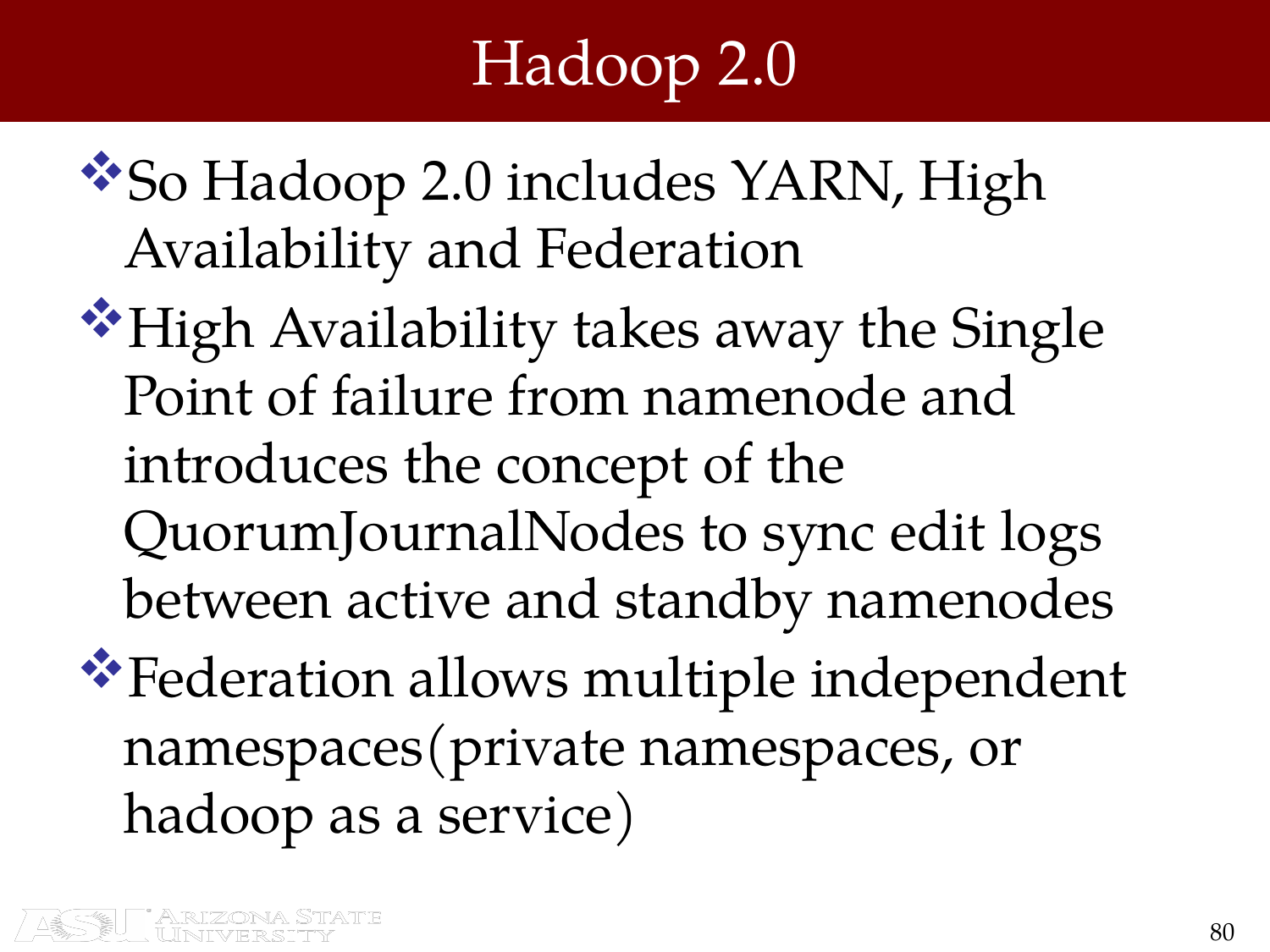

# Hadoop 2.0
So Hadoop 2.0 includes YARN, High Availability and Federation
High Availability takes away the Single Point of failure from namenode and introduces the concept of the QuorumJournalNodes to sync edit logs between active and standby namenodes
Federation allows multiple independent namespaces(private namespaces, or hadoop as a service)
80